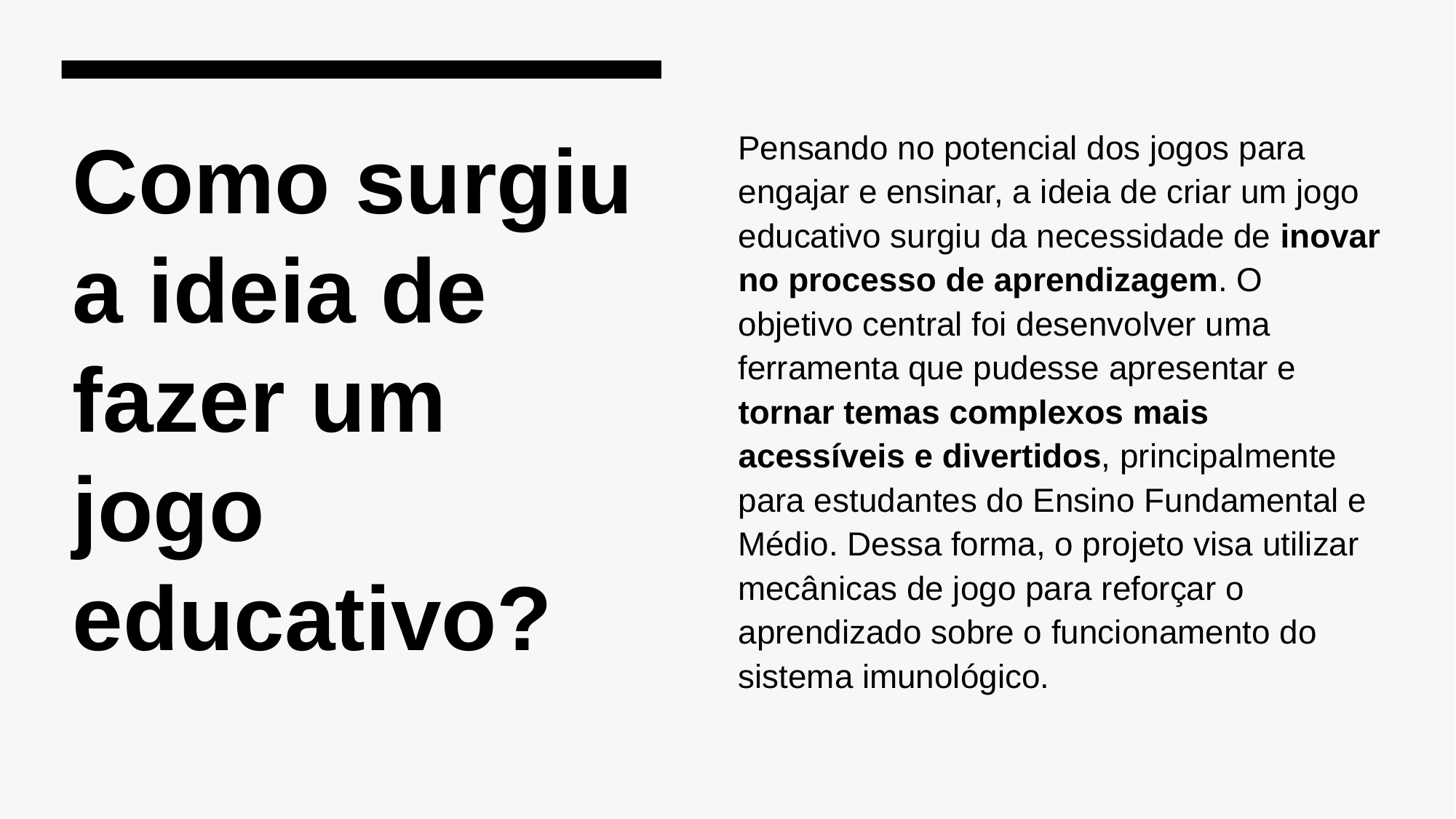

# Como surgiu a ideia de fazer um jogo educativo?
Pensando no potencial dos jogos para engajar e ensinar, a ideia de criar um jogo educativo surgiu da necessidade de inovar no processo de aprendizagem. O objetivo central foi desenvolver uma ferramenta que pudesse apresentar e tornar temas complexos mais acessíveis e divertidos, principalmente para estudantes do Ensino Fundamental e Médio. Dessa forma, o projeto visa utilizar mecânicas de jogo para reforçar o aprendizado sobre o funcionamento do sistema imunológico.